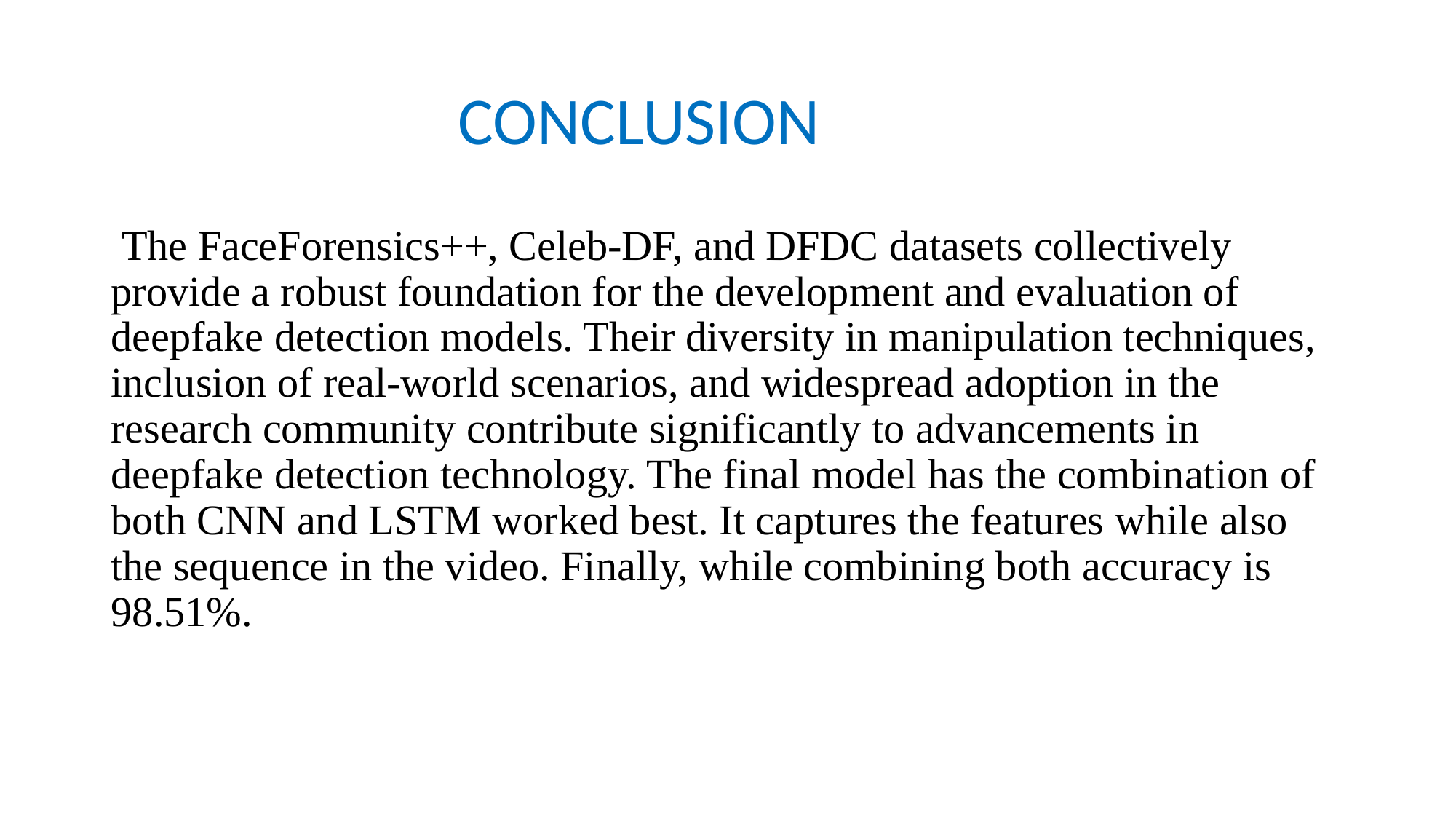

# CONCLUSION
 The FaceForensics++, Celeb-DF, and DFDC datasets collectively provide a robust foundation for the development and evaluation of deepfake detection models. Their diversity in manipulation techniques, inclusion of real-world scenarios, and widespread adoption in the research community contribute significantly to advancements in deepfake detection technology. The final model has the combination of both CNN and LSTM worked best. It captures the features while also the sequence in the video. Finally, while combining both accuracy is 98.51%.